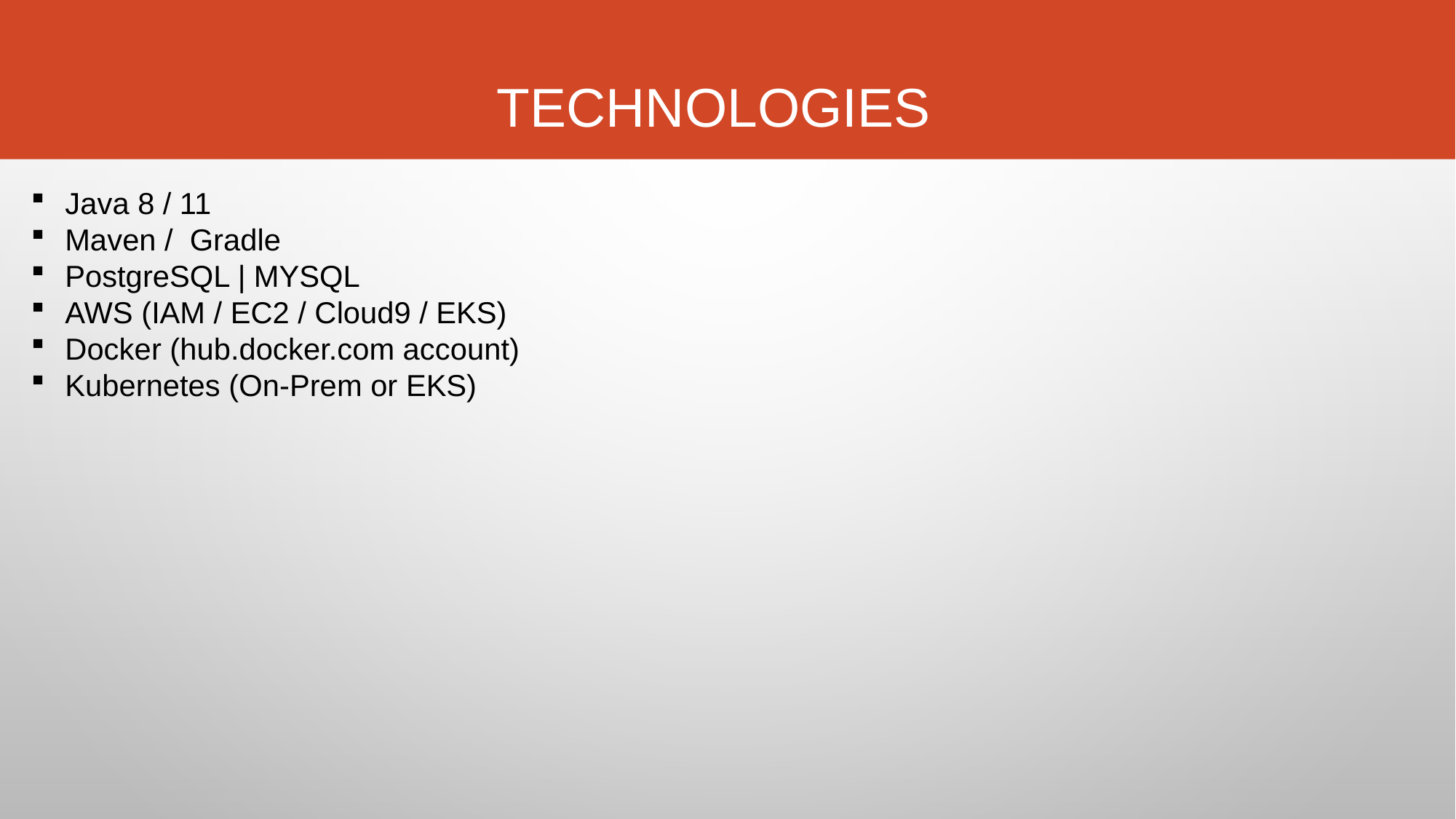

# Technologies
Java 8 / 11
Maven /  Gradle
PostgreSQL | MYSQL
AWS (IAM / EC2 / Cloud9 / EKS)
Docker (hub.docker.com account)
Kubernetes (On-Prem or EKS)